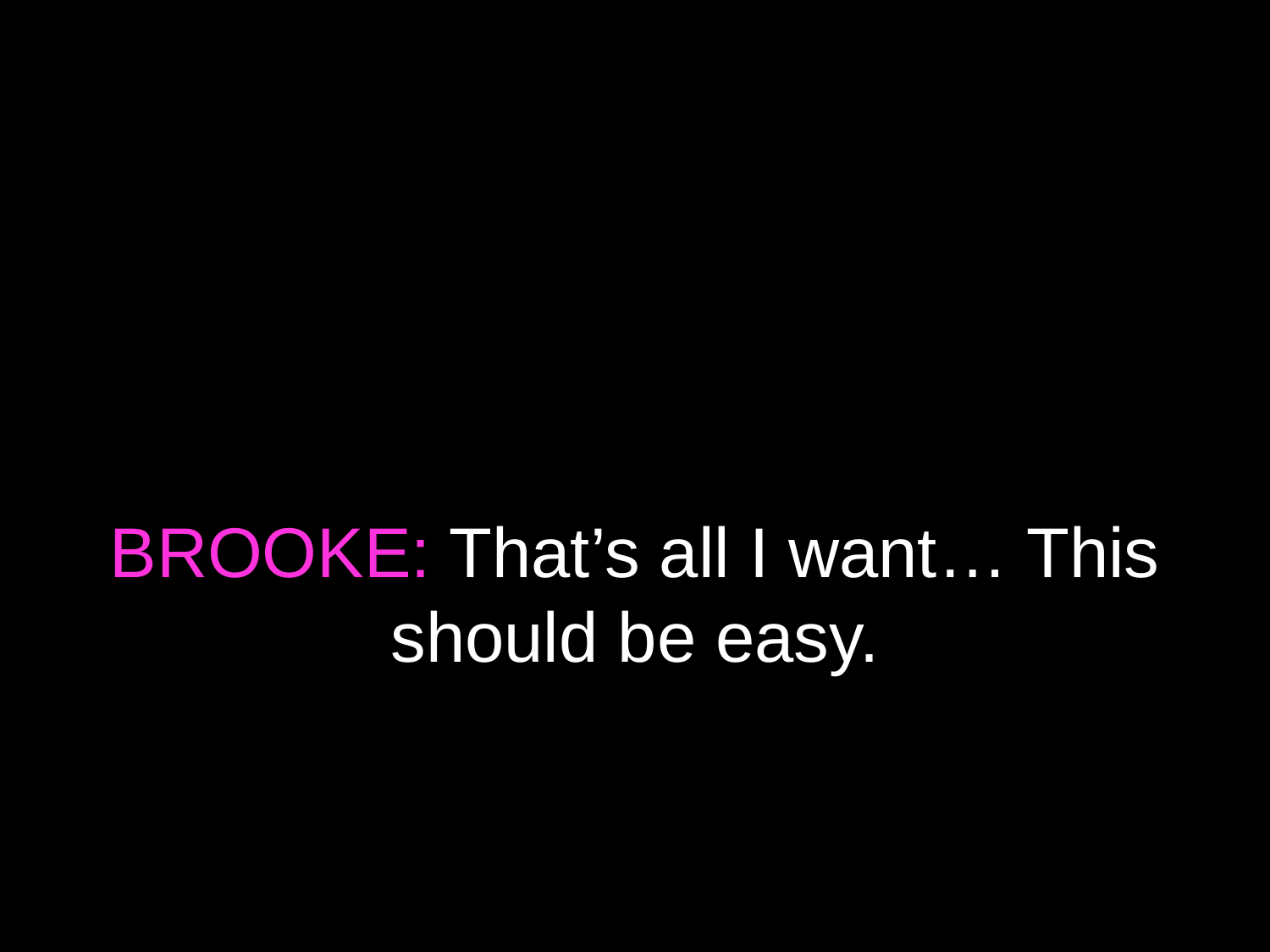

# BROOKE: That’s all I want… This should be easy.